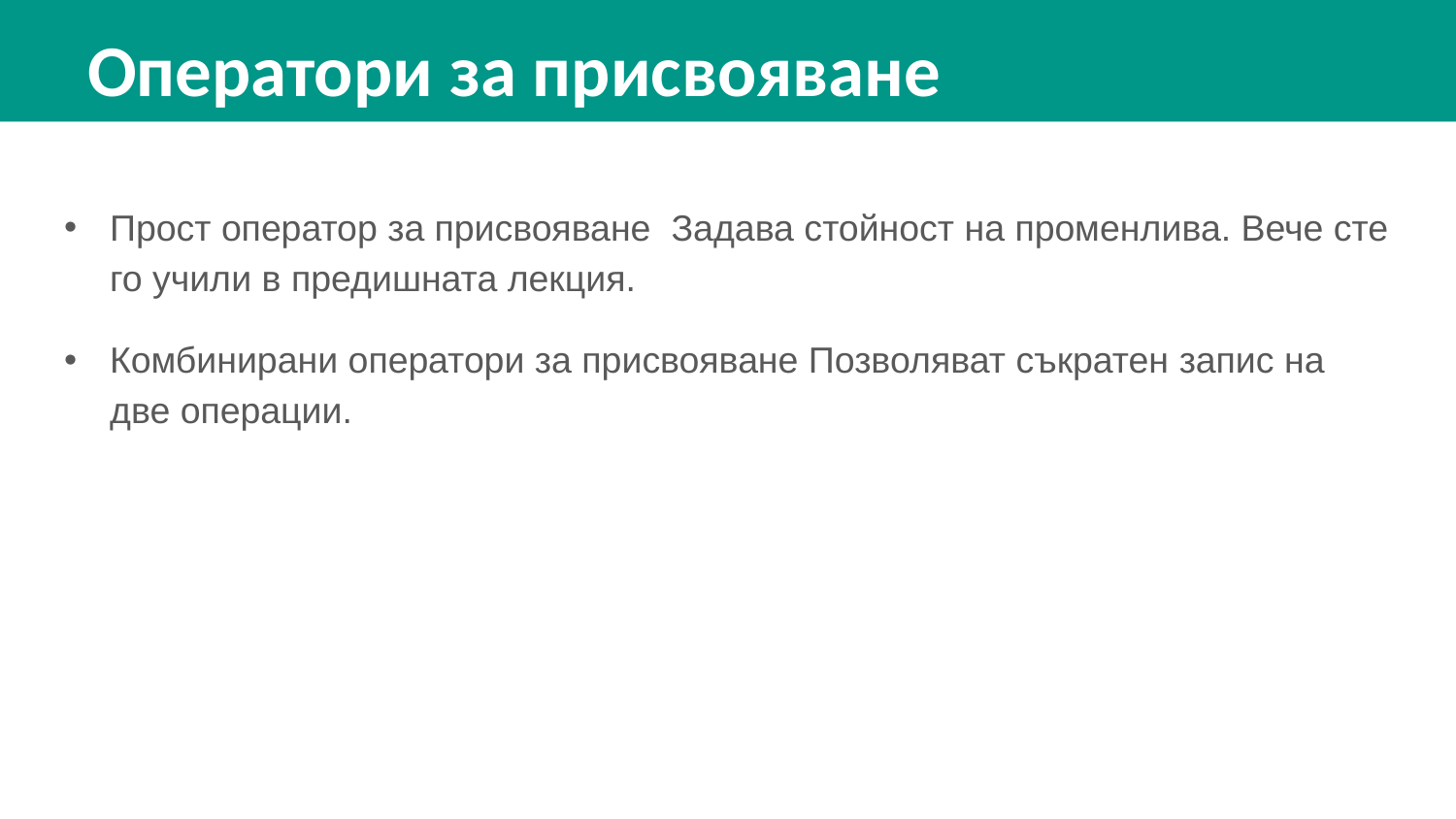

Оператори за присвояване
Прост оператор за присвояване  Задава стойност на променлива. Вече сте го учили в предишната лекция.
Комбинирани оператори за присвояване Позволяват съкратен запис на две операции.